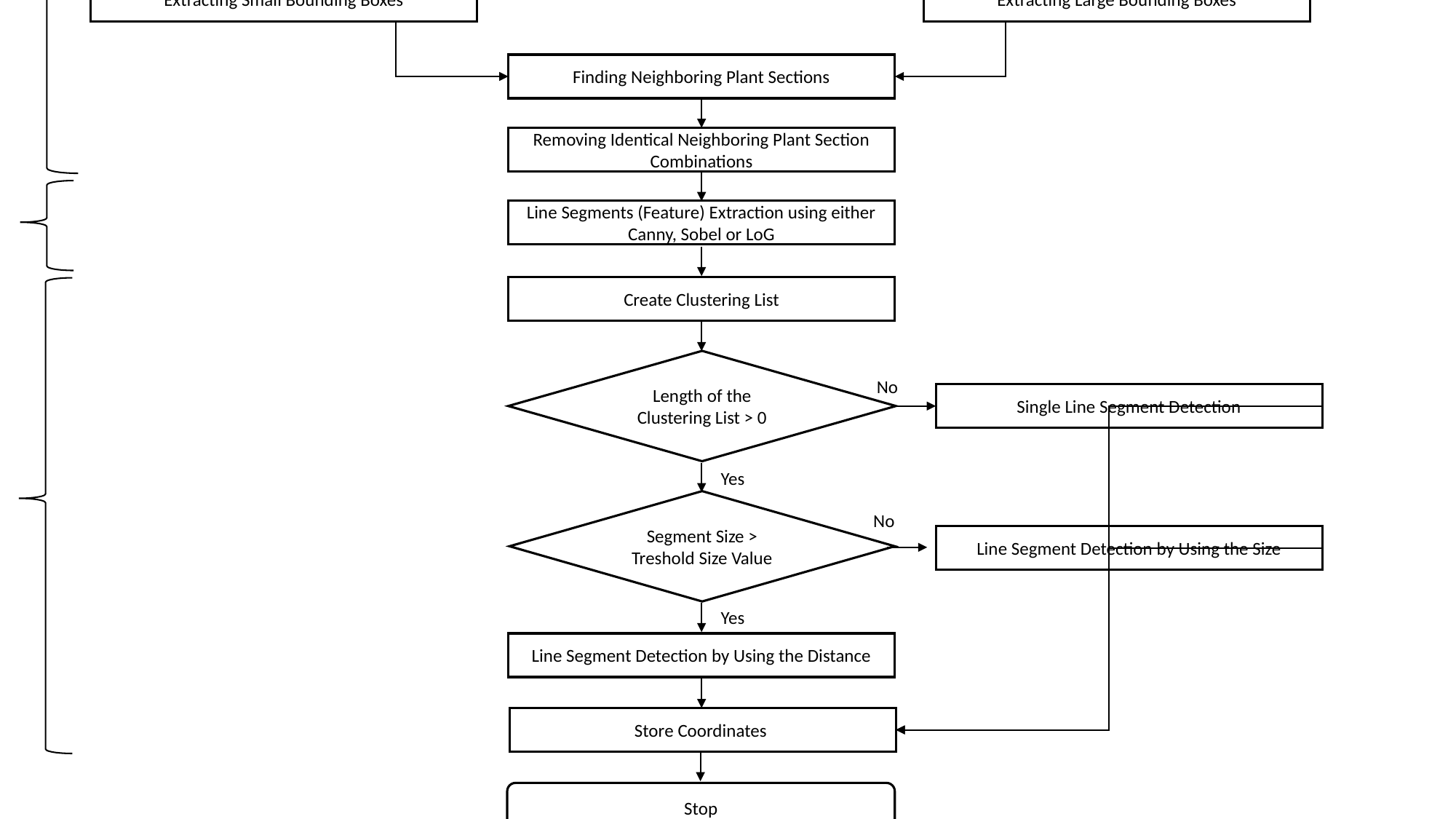

Start
Input JSON File
Decoding RLE Binary Mask
Extracting Large Bounding Boxes
Extracting Small Bounding Boxes
Finding Neighboring Plant Sections
Removing Identical Neighboring Plant Section Combinations
Line Segments (Feature) Extraction using either Canny, Sobel or LoG
Create Clustering List
Length of the Clustering List > 0
No
Single Line Segment Detection
Yes
Segment Size > Treshold Size Value
No
Line Segment Detection by Using the Size
Line Segment Detection by Using the Distance
Store Coordinates
Stop

Preprocessing

Feature Extraction

Classification
Yes